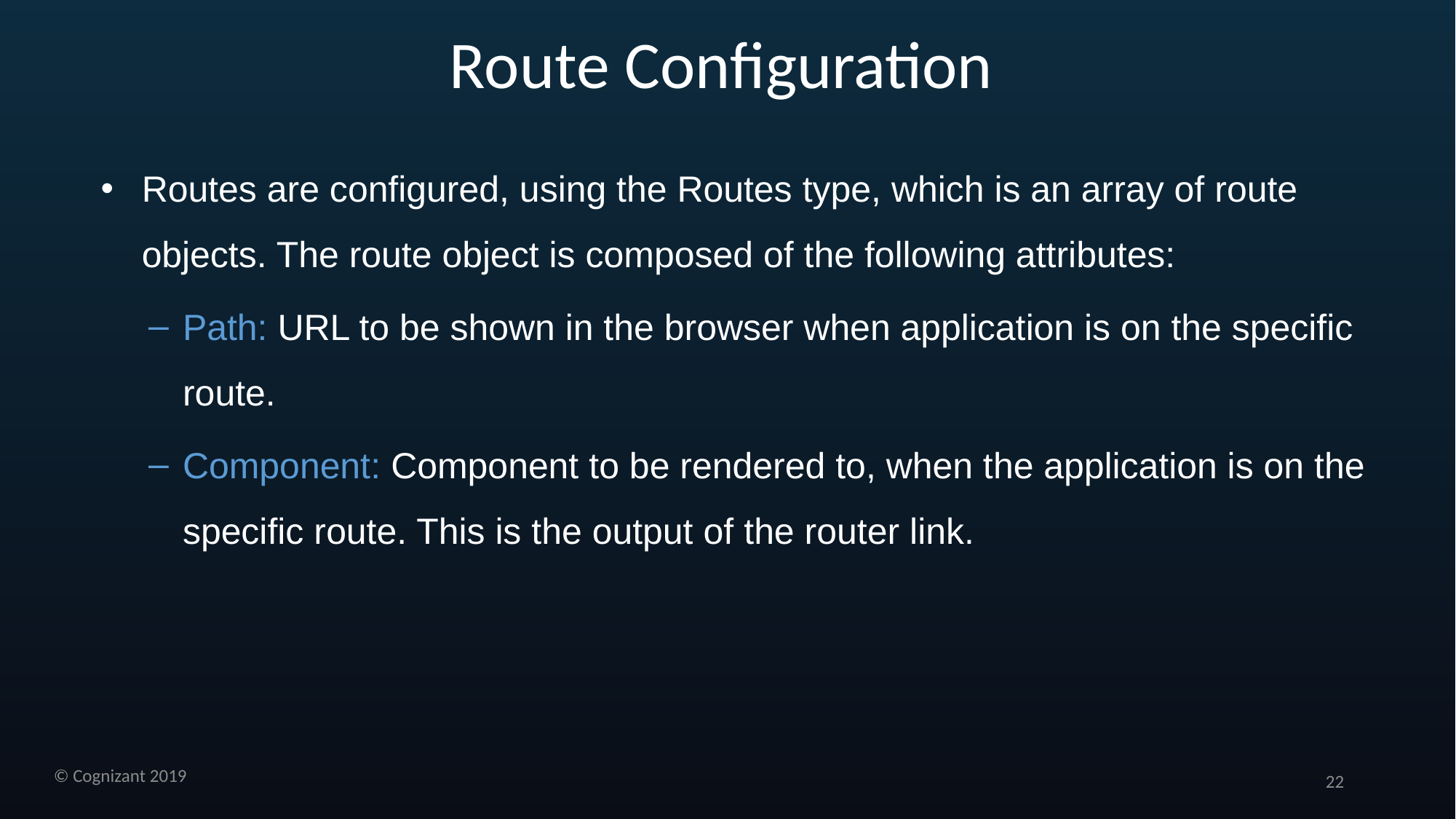

# Route Configuration
Routes are configured, using the Routes type, which is an array of route objects. The route object is composed of the following attributes:
Path: URL to be shown in the browser when application is on the specific route.
Component: Component to be rendered to, when the application is on the specific route. This is the output of the router link.
22
© Cognizant 2019